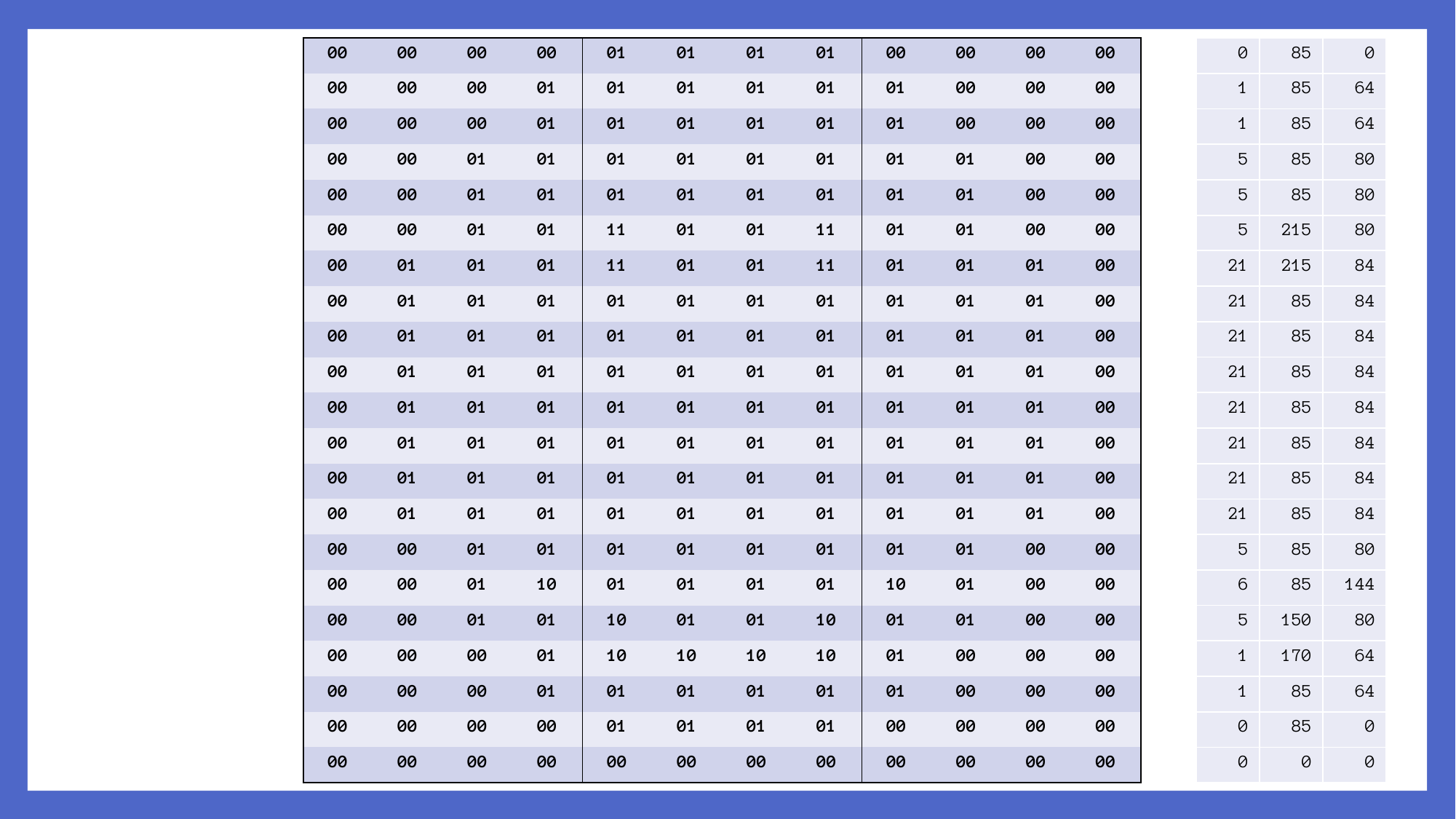

| 00 | 00 | 00 | 00 | 01 | 01 | 01 | 01 | 00 | 00 | 00 | 00 |
| --- | --- | --- | --- | --- | --- | --- | --- | --- | --- | --- | --- |
| 00 | 00 | 00 | 01 | 01 | 01 | 01 | 01 | 01 | 00 | 00 | 00 |
| 00 | 00 | 00 | 01 | 01 | 01 | 01 | 01 | 01 | 00 | 00 | 00 |
| 00 | 00 | 01 | 01 | 01 | 01 | 01 | 01 | 01 | 01 | 00 | 00 |
| 00 | 00 | 01 | 01 | 01 | 01 | 01 | 01 | 01 | 01 | 00 | 00 |
| 00 | 00 | 01 | 01 | 11 | 01 | 01 | 11 | 01 | 01 | 00 | 00 |
| 00 | 01 | 01 | 01 | 11 | 01 | 01 | 11 | 01 | 01 | 01 | 00 |
| 00 | 01 | 01 | 01 | 01 | 01 | 01 | 01 | 01 | 01 | 01 | 00 |
| 00 | 01 | 01 | 01 | 01 | 01 | 01 | 01 | 01 | 01 | 01 | 00 |
| 00 | 01 | 01 | 01 | 01 | 01 | 01 | 01 | 01 | 01 | 01 | 00 |
| 00 | 01 | 01 | 01 | 01 | 01 | 01 | 01 | 01 | 01 | 01 | 00 |
| 00 | 01 | 01 | 01 | 01 | 01 | 01 | 01 | 01 | 01 | 01 | 00 |
| 00 | 01 | 01 | 01 | 01 | 01 | 01 | 01 | 01 | 01 | 01 | 00 |
| 00 | 01 | 01 | 01 | 01 | 01 | 01 | 01 | 01 | 01 | 01 | 00 |
| 00 | 00 | 01 | 01 | 01 | 01 | 01 | 01 | 01 | 01 | 00 | 00 |
| 00 | 00 | 01 | 10 | 01 | 01 | 01 | 01 | 10 | 01 | 00 | 00 |
| 00 | 00 | 01 | 01 | 10 | 01 | 01 | 10 | 01 | 01 | 00 | 00 |
| 00 | 00 | 00 | 01 | 10 | 10 | 10 | 10 | 01 | 00 | 00 | 00 |
| 00 | 00 | 00 | 01 | 01 | 01 | 01 | 01 | 01 | 00 | 00 | 00 |
| 00 | 00 | 00 | 00 | 01 | 01 | 01 | 01 | 00 | 00 | 00 | 00 |
| 00 | 00 | 00 | 00 | 00 | 00 | 00 | 00 | 00 | 00 | 00 | 00 |
| 0 | 85 | 0 |
| --- | --- | --- |
| 1 | 85 | 64 |
| 1 | 85 | 64 |
| 5 | 85 | 80 |
| 5 | 85 | 80 |
| 5 | 215 | 80 |
| 21 | 215 | 84 |
| 21 | 85 | 84 |
| 21 | 85 | 84 |
| 21 | 85 | 84 |
| 21 | 85 | 84 |
| 21 | 85 | 84 |
| 21 | 85 | 84 |
| 21 | 85 | 84 |
| 5 | 85 | 80 |
| 6 | 85 | 144 |
| 5 | 150 | 80 |
| 1 | 170 | 64 |
| 1 | 85 | 64 |
| 0 | 85 | 0 |
| 0 | 0 | 0 |

61